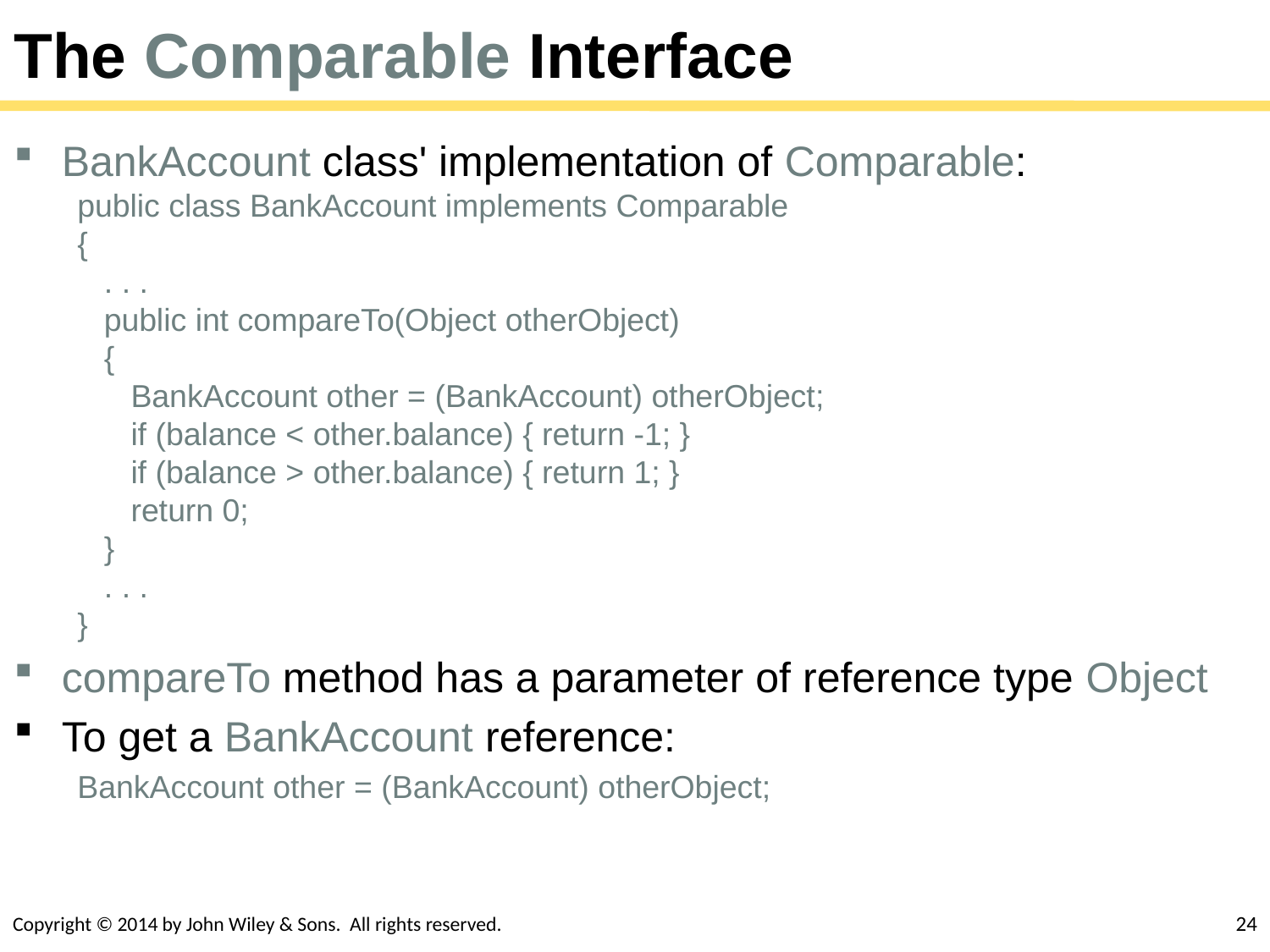

# The Comparable Interface
BankAccount class' implementation of Comparable:
public class BankAccount implements Comparable
{
   . . .
   public int compareTo(Object otherObject)
   {
      BankAccount other = (BankAccount) otherObject;
      if (balance < other.balance) { return -1; }
      if (balance > other.balance) { return 1; }
      return 0;
   }
   . . .
}
compareTo method has a parameter of reference type Object
To get a BankAccount reference:
BankAccount other = (BankAccount) otherObject;